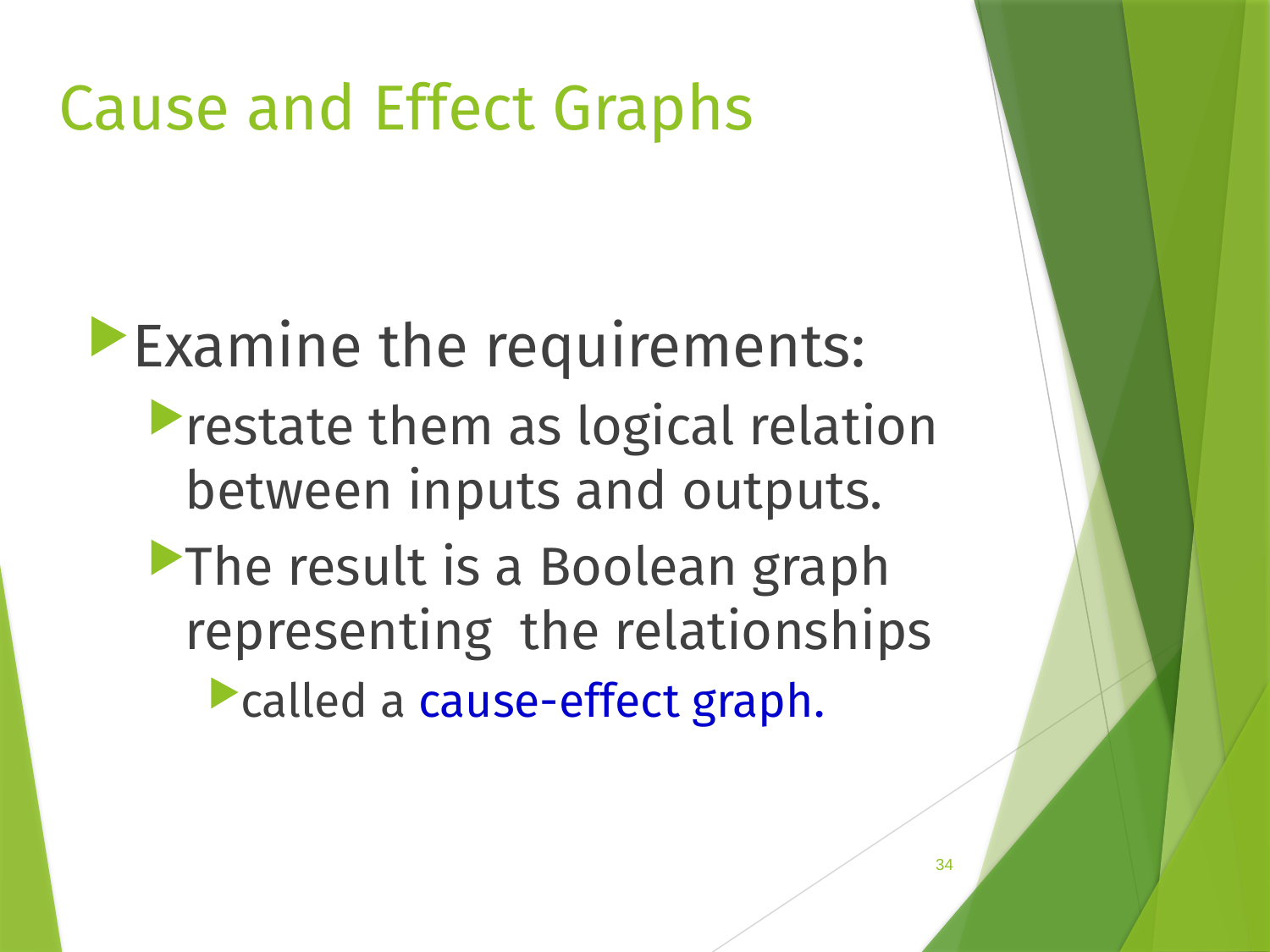

# Cause and Effect Graphs
Examine the requirements:
restate them as logical relation between inputs and outputs.
The result is a Boolean graph representing  the relationships
called a cause-effect graph.
34